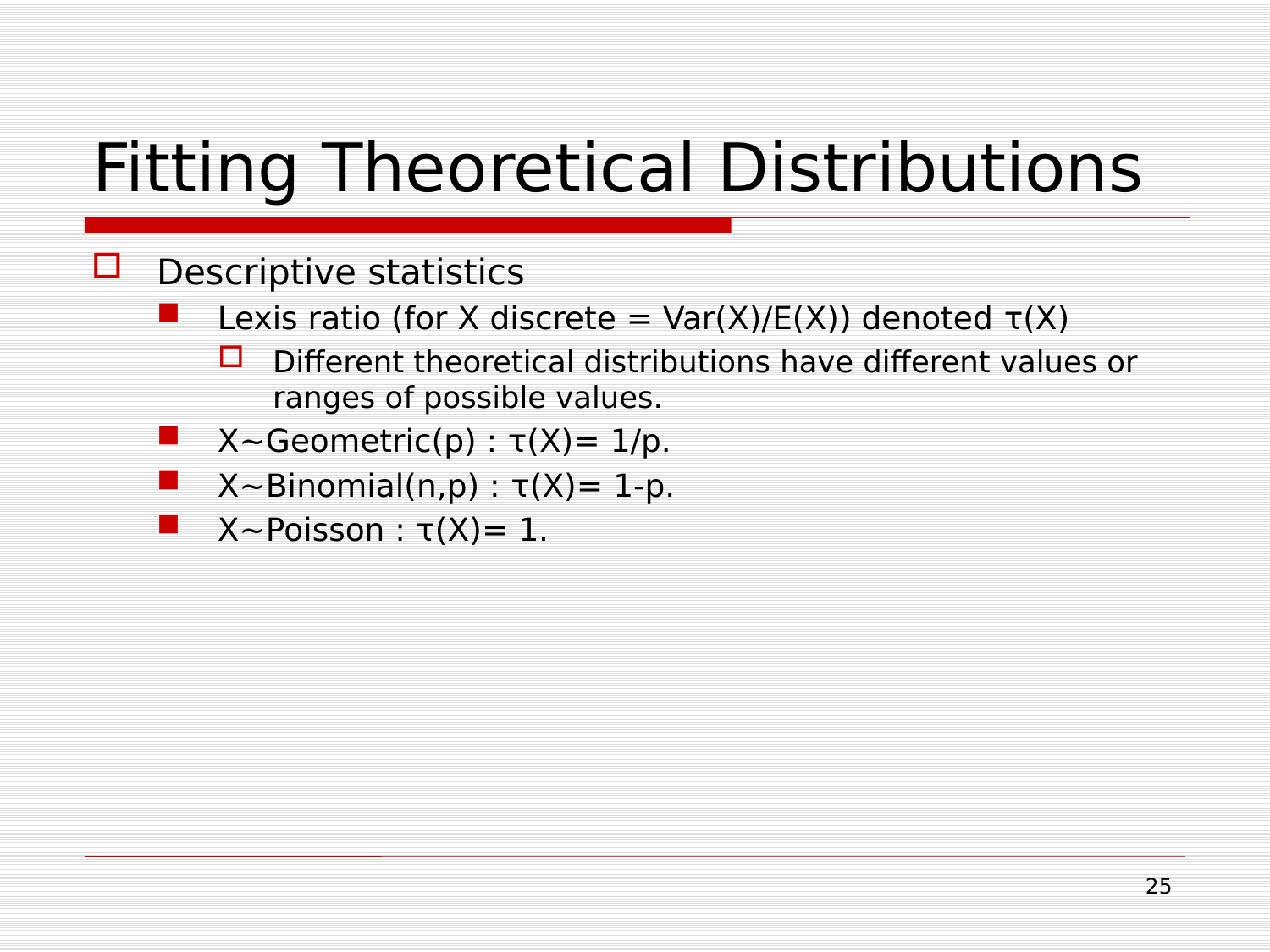

# Fitting Theoretical Distributions
Descriptive statistics
Lexis ratio (for X discrete = Var(X)/E(X)) denoted τ(X)
Different theoretical distributions have different values or ranges of possible values.
X~Geometric(p) : τ(X)= 1/p.
X~Binomial(n,p) : τ(X)= 1-p.
X~Poisson : τ(X)= 1.
25